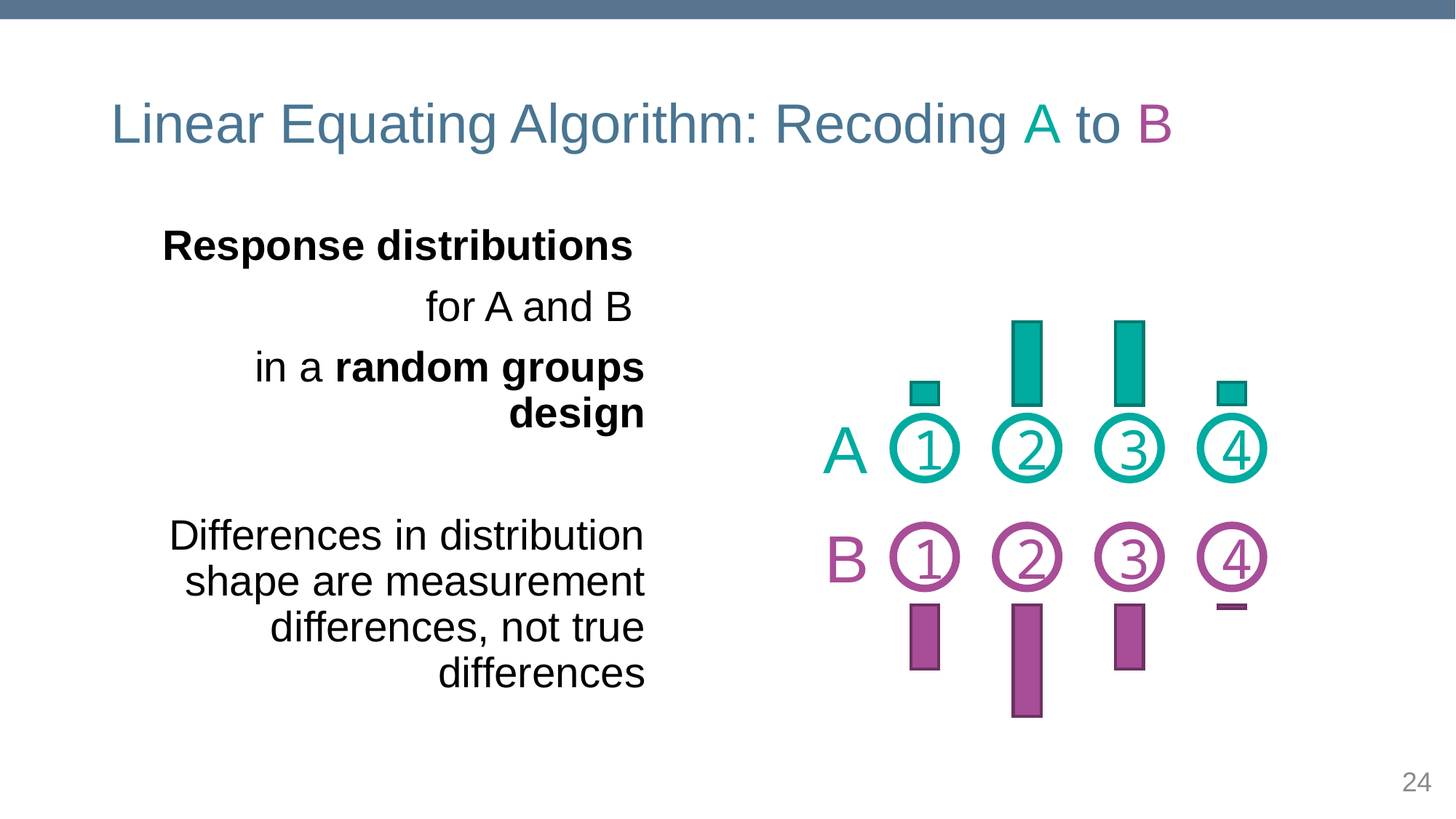

# Linear Equating Algorithm: Recoding A to B
Response distributions
for A and B
in a random groups design

Differences in distribution shape are measurement differences, not true differences

A
1
2
3
4
B
1
2
3
4

24